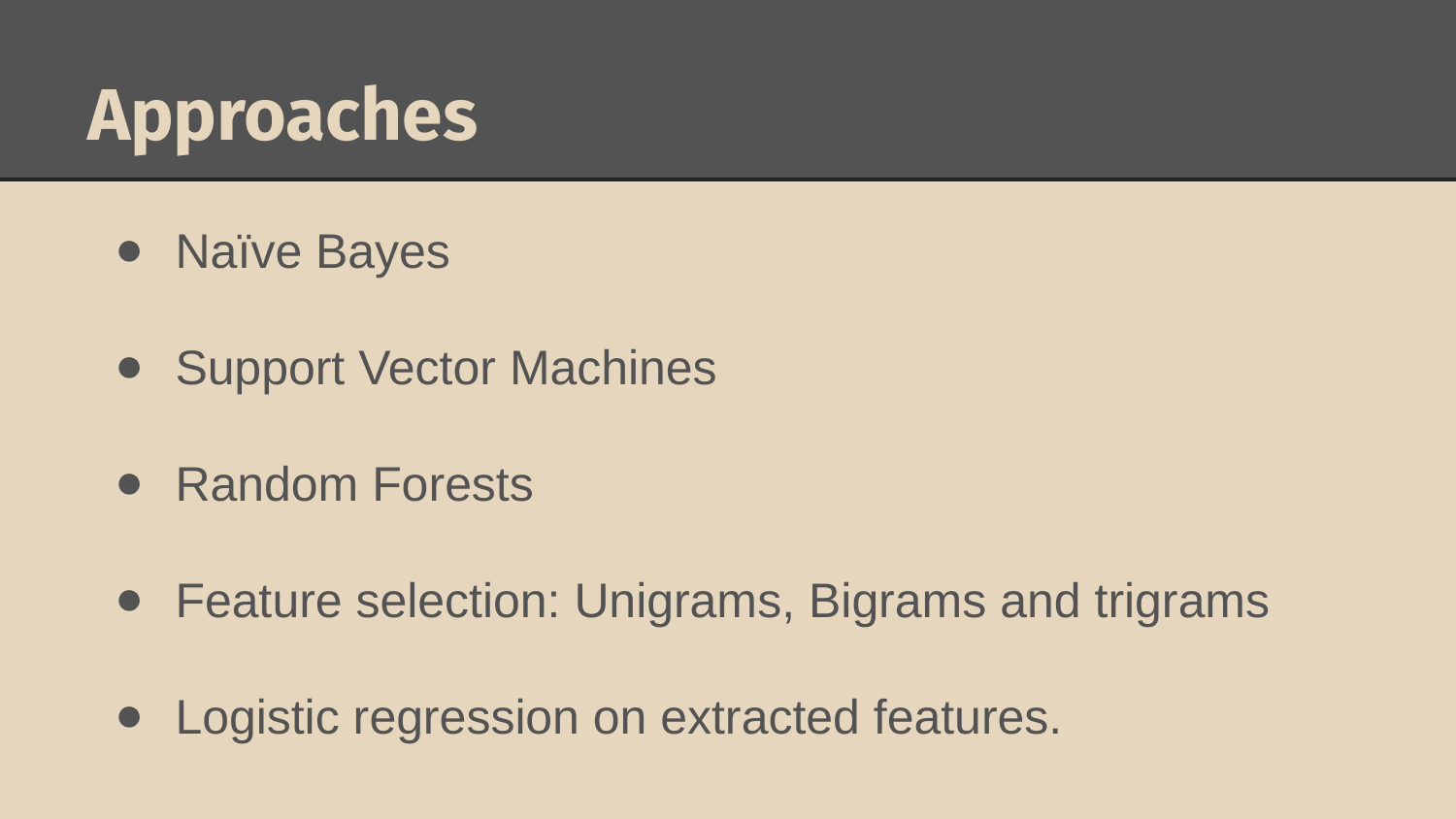

# Approaches
Naïve Bayes

Support Vector Machines

Random Forests

Feature selection: Unigrams, Bigrams and trigrams

Logistic regression on extracted features.